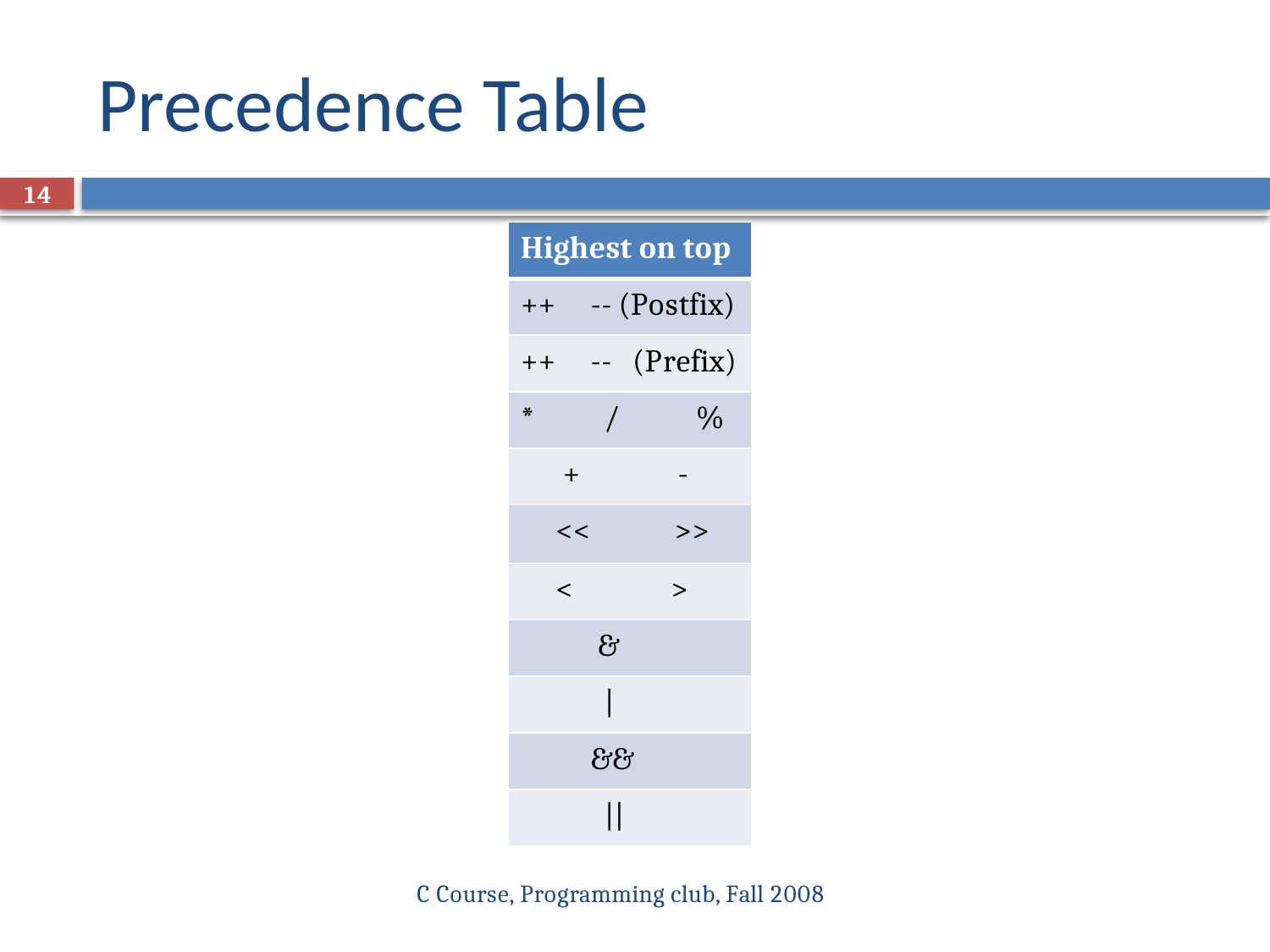

# Precedence Table
14
| Highest on top |
| --- |
| ++ -- (Postfix) |
| ++ -- (Prefix) |
| \* / % |
| + - |
| << >> |
| < > |
| & |
| | |
| && |
| || |
C Course, Programming club, Fall 2008